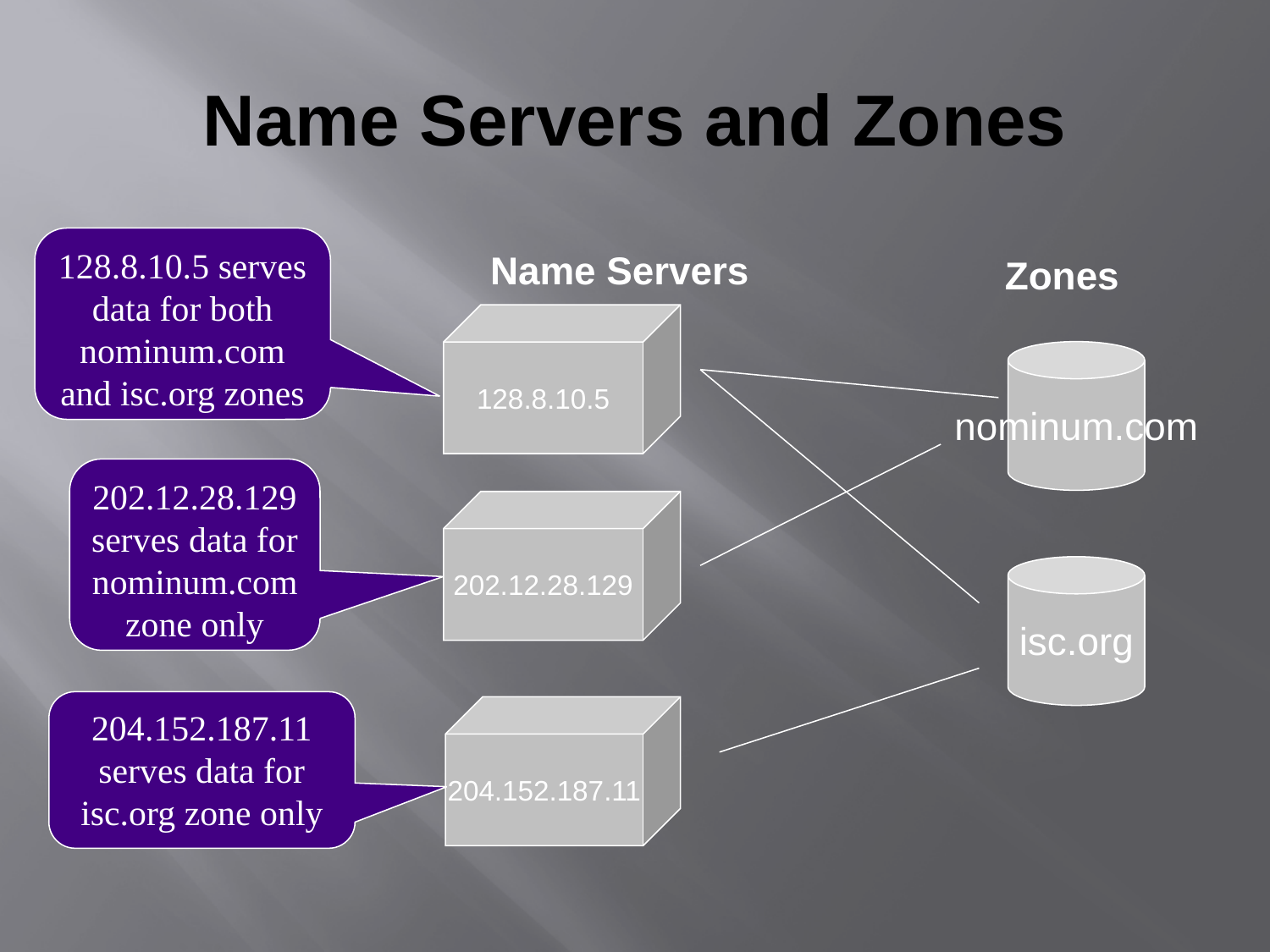

# Name Servers and Zones
128.8.10.5 serves data for both nominum.com and isc.org zones
Name Servers
Zones
128.8.10.5
nominum.com

202.12.28.129 serves data for nominum.com zone only
202.12.28.129
isc.org

204.152.187.11 serves data for isc.org zone only
204.152.187.11